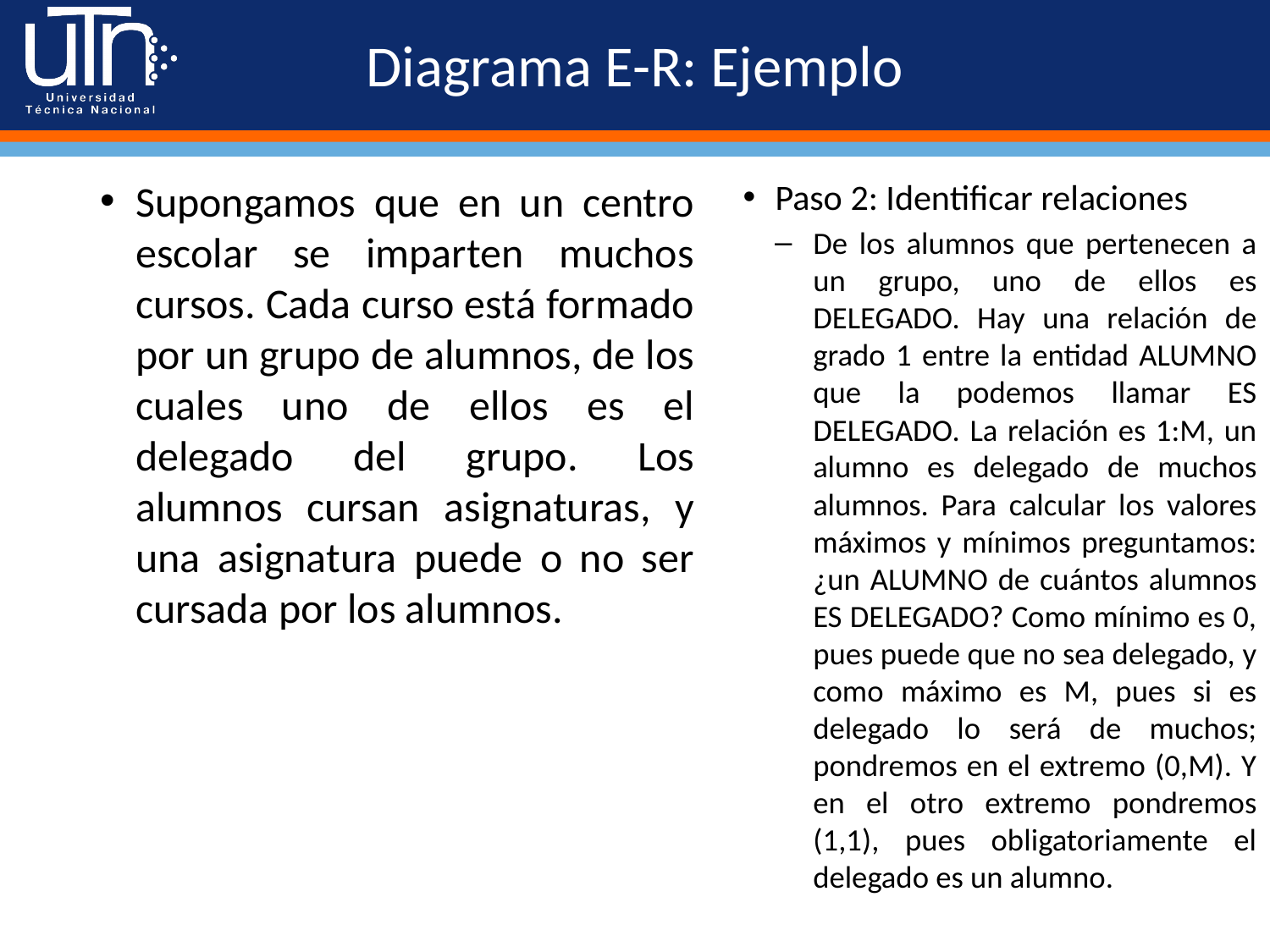

# Diagrama E-R: Ejemplo
Supongamos que en un centro escolar se imparten muchos cursos. Cada curso está formado por un grupo de alumnos, de los cuales uno de ellos es el delegado del grupo. Los alumnos cursan asignaturas, y una asignatura puede o no ser cursada por los alumnos.
Paso 2: Identificar relaciones
De los alumnos que pertenecen a un grupo, uno de ellos es DELEGADO. Hay una relación de grado 1 entre la entidad ALUMNO que la podemos llamar ES DELEGADO. La relación es 1:M, un alumno es delegado de muchos alumnos. Para calcular los valores máximos y mínimos preguntamos: ¿un ALUMNO de cuántos alumnos ES DELEGADO? Como mínimo es 0, pues puede que no sea delegado, y como máximo es M, pues si es delegado lo será de muchos; pondremos en el extremo (0,M). Y en el otro extremo pondremos (1,1), pues obligatoriamente el delegado es un alumno.